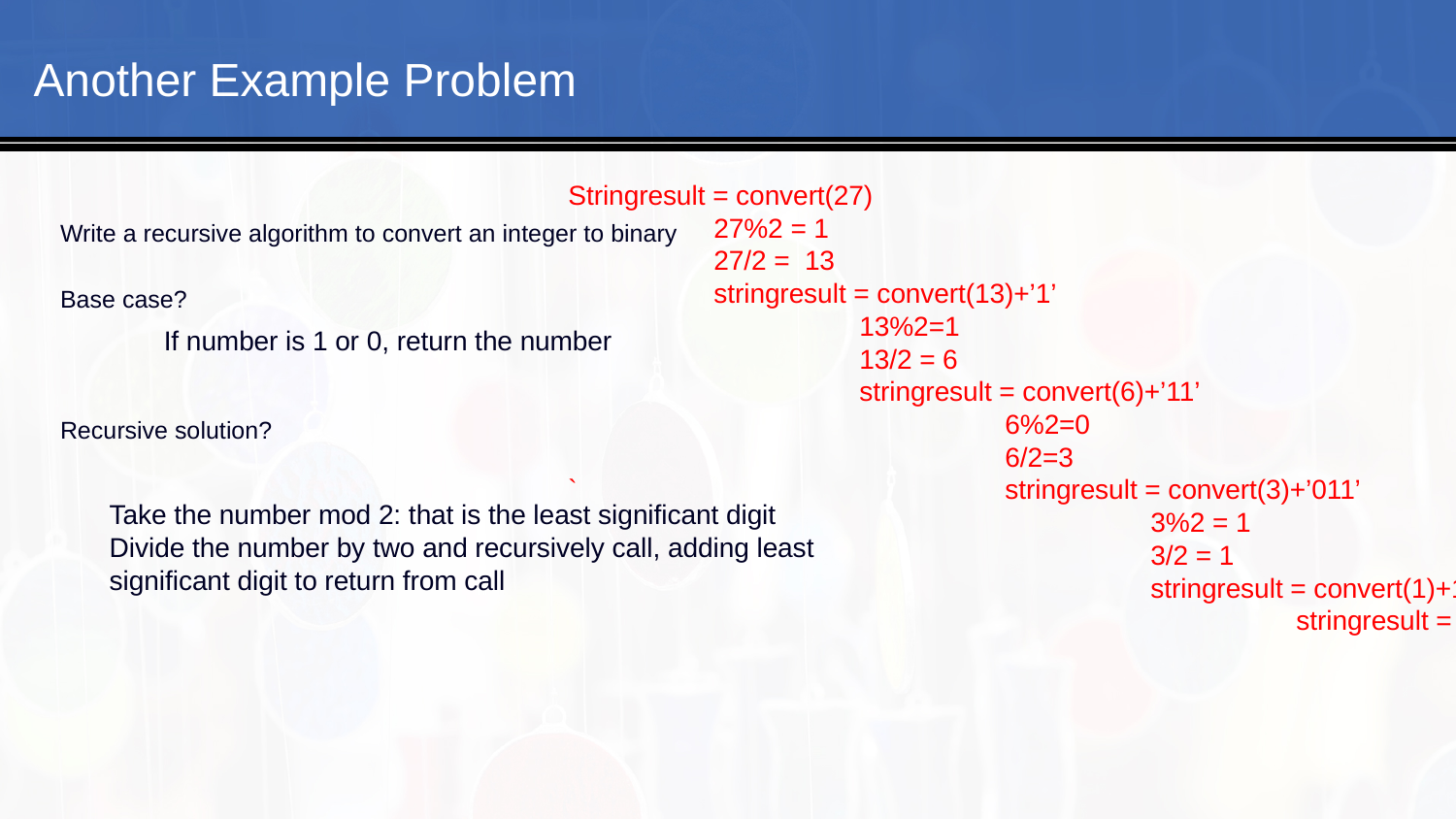

#
Another Example Problem
Stringresult = convert(27)
	27%2 = 1
	27/2 =  13
	stringresult = convert(13)+’1’
		13%2=1
		13/2 = 6
		stringresult = convert(6)+’11’
			6%2=0
			6/2=3
`			stringresult = convert(3)+’011’
				3%2 = 1
				3/2 = 1
				stringresult = convert(1)+1011
					stringresult = 11011

Write a recursive algorithm to convert an integer to binary
Base case?

Recursive solution?
If number is 1 or 0, return the number
Take the number mod 2: that is the least significant digit
Divide the number by two and recursively call, adding least significant digit to return from call